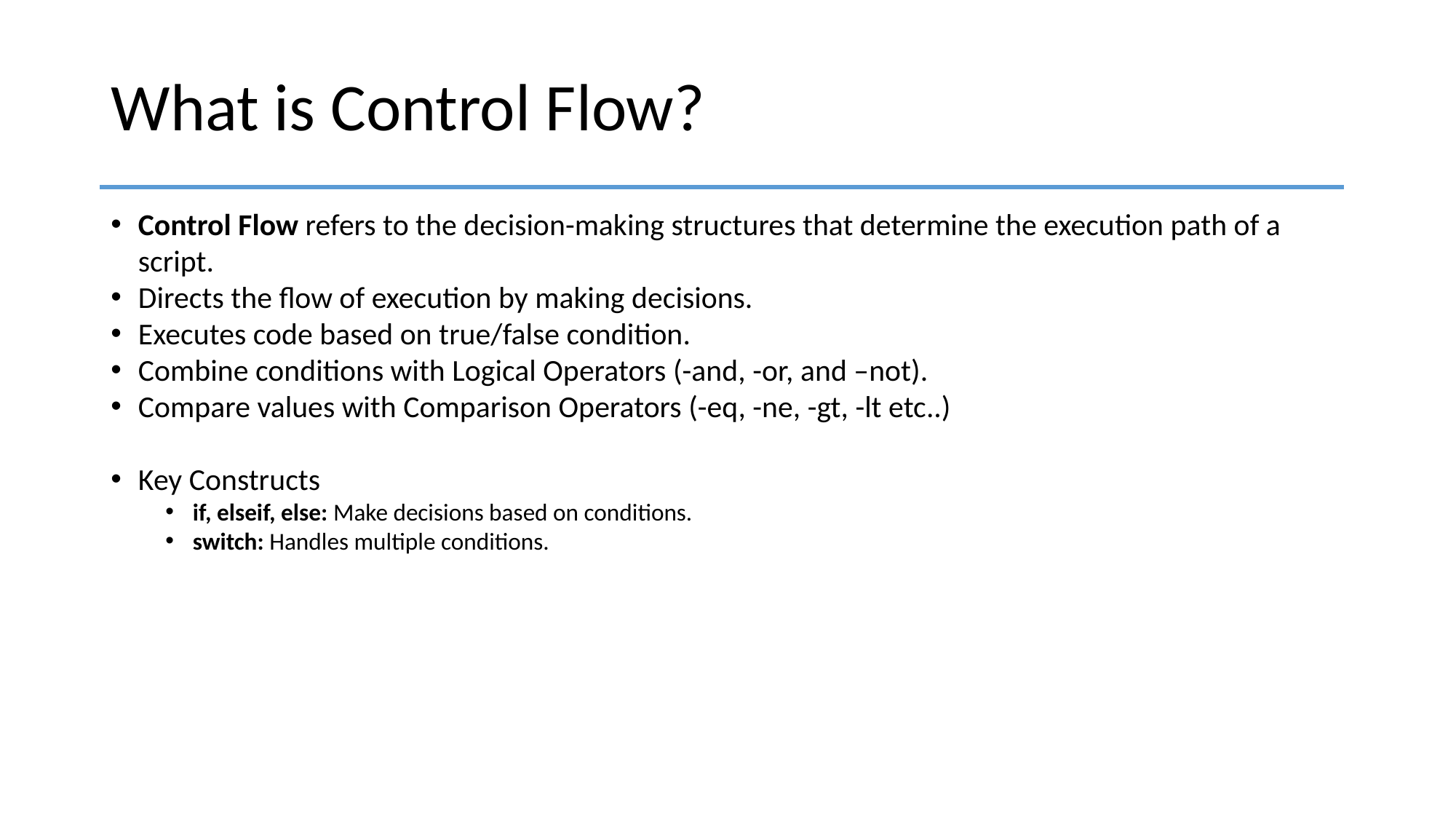

# What is Control Flow?
Control Flow refers to the decision-making structures that determine the execution path of a script.
Directs the flow of execution by making decisions.
Executes code based on true/false condition.
Combine conditions with Logical Operators (-and, -or, and –not).
Compare values with Comparison Operators (-eq, -ne, -gt, -lt etc..)

Key Constructs
if, elseif, else: Make decisions based on conditions.
switch: Handles multiple conditions.